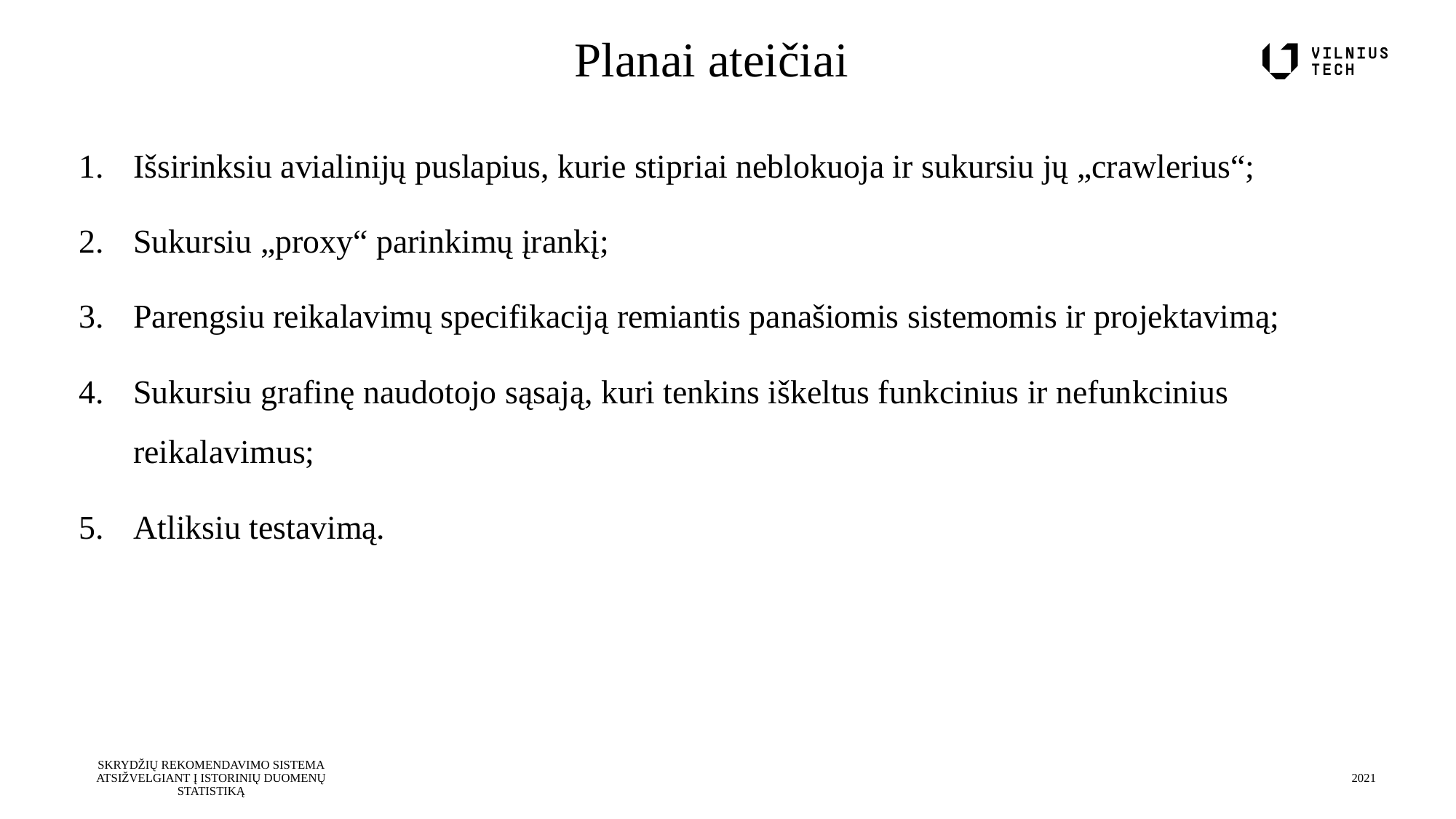

# Planai ateičiai
Išsirinksiu avialinijų puslapius, kurie stipriai neblokuoja ir sukursiu jų „crawlerius“;
Sukursiu „proxy“ parinkimų įrankį;
Parengsiu reikalavimų specifikaciją remiantis panašiomis sistemomis ir projektavimą;
Sukursiu grafinę naudotojo sąsają, kuri tenkins iškeltus funkcinius ir nefunkcinius reikalavimus;
Atliksiu testavimą.

SKRYDŽIŲ REKOMENDAVIMO SISTEMA ATSIŽVELGIANT Į ISTORINIŲ DUOMENŲ STATISTIKĄ
2021